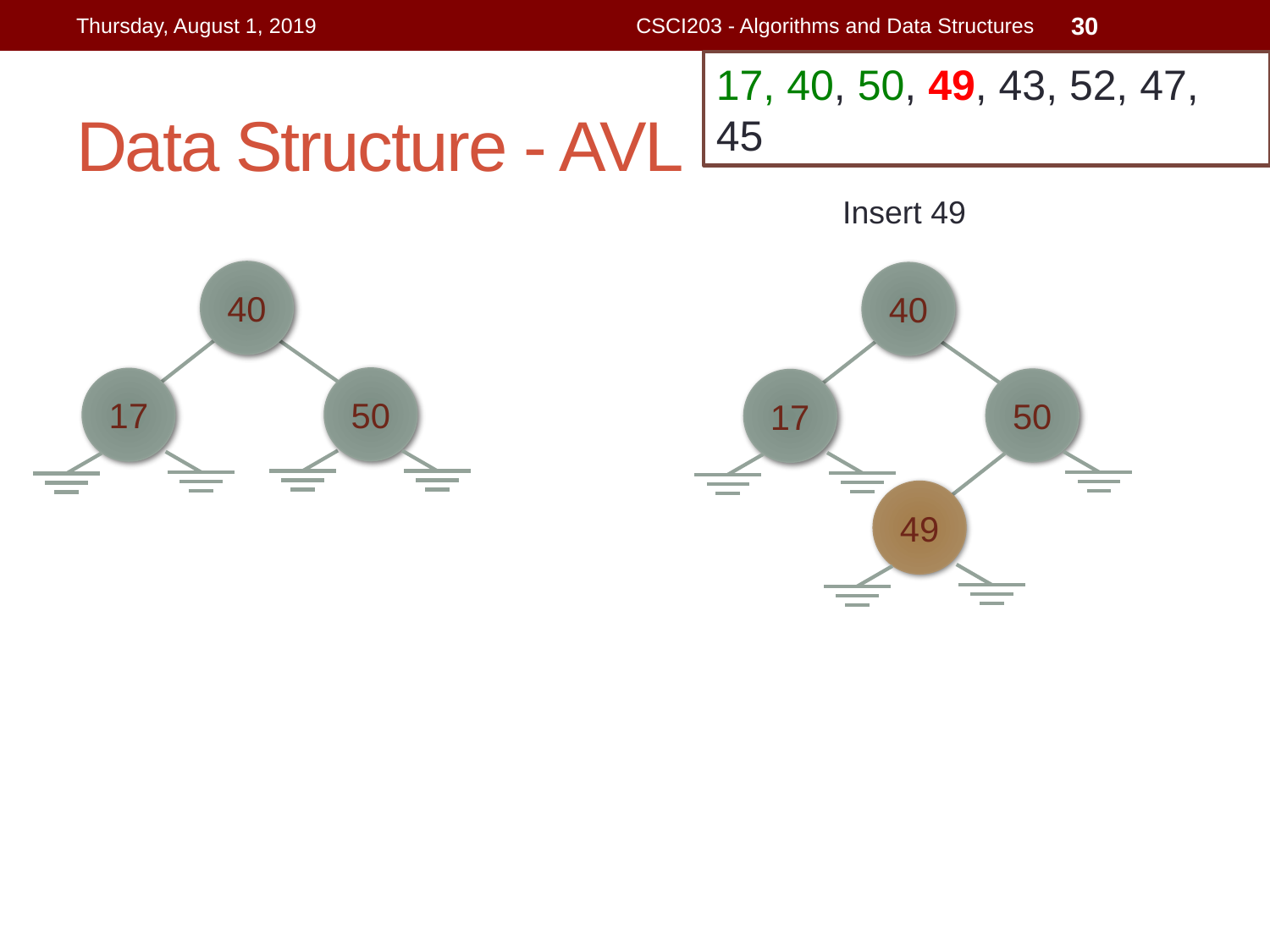

Thursday, August 1, 2019
CSCI203 - Algorithms and Data Structures
30
17, 40, 50, 49, 43, 52, 47, 45
# Data Structure - AVL
Insert 49
40
50
17
40
17
50
49